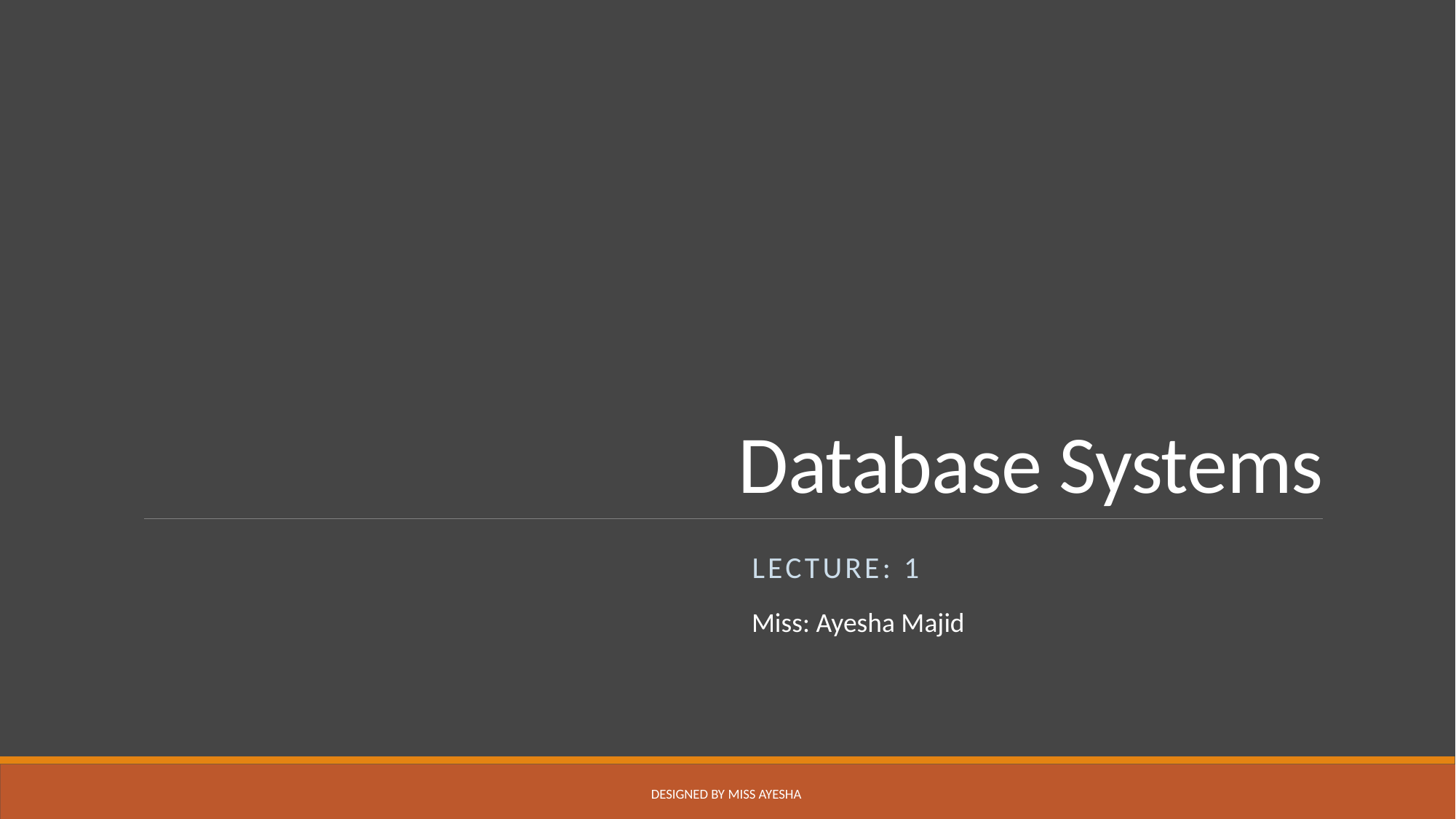

# Database Systems
Lecture: 1
Miss: Ayesha Majid
Designed by Miss Ayesha